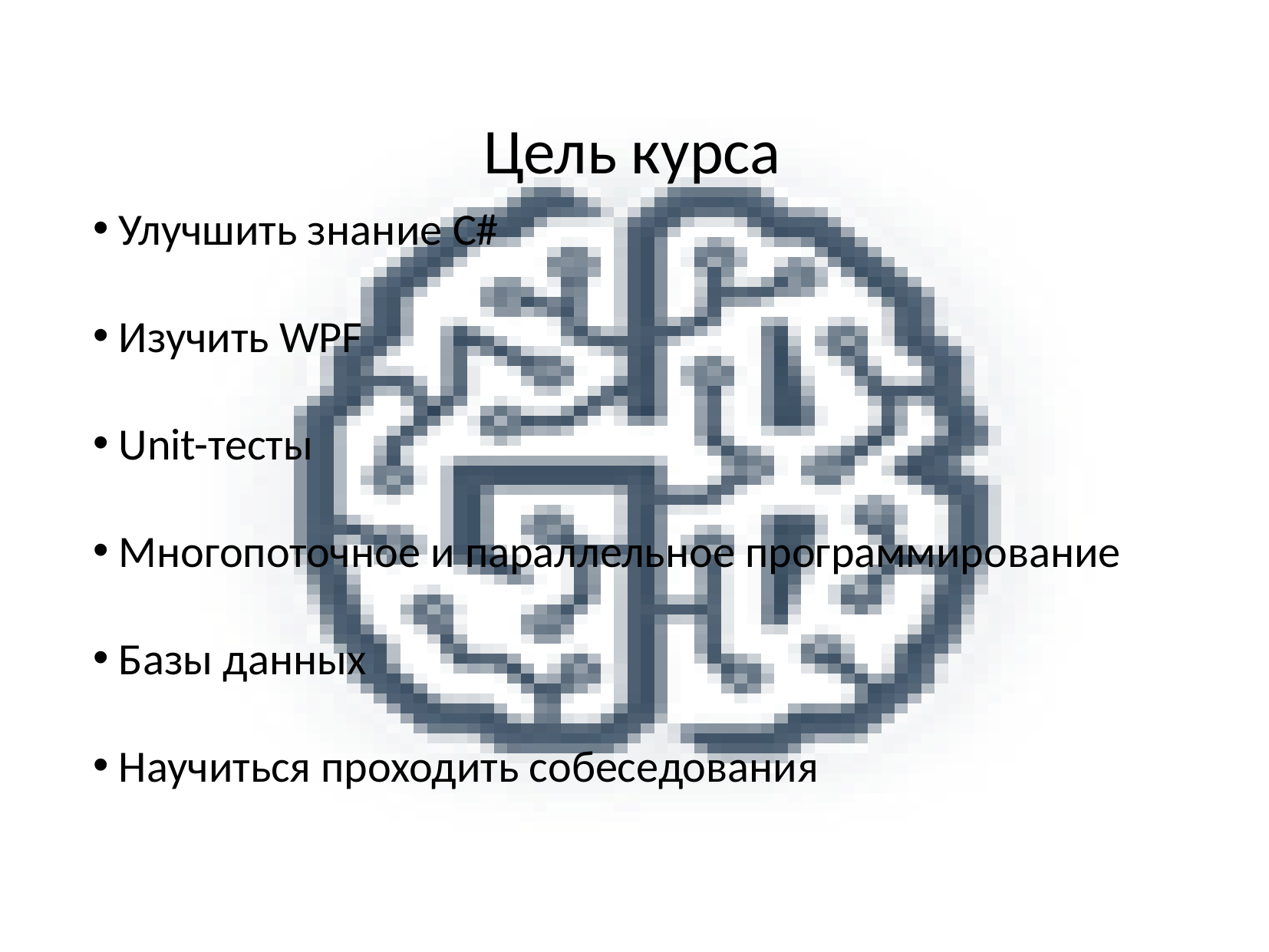

Цель курса
 Улучшить знание C#

 Изучить WPF

 Unit-тесты

 Многопоточное и параллельное программирование

 Базы данных

 Научиться проходить собеседования